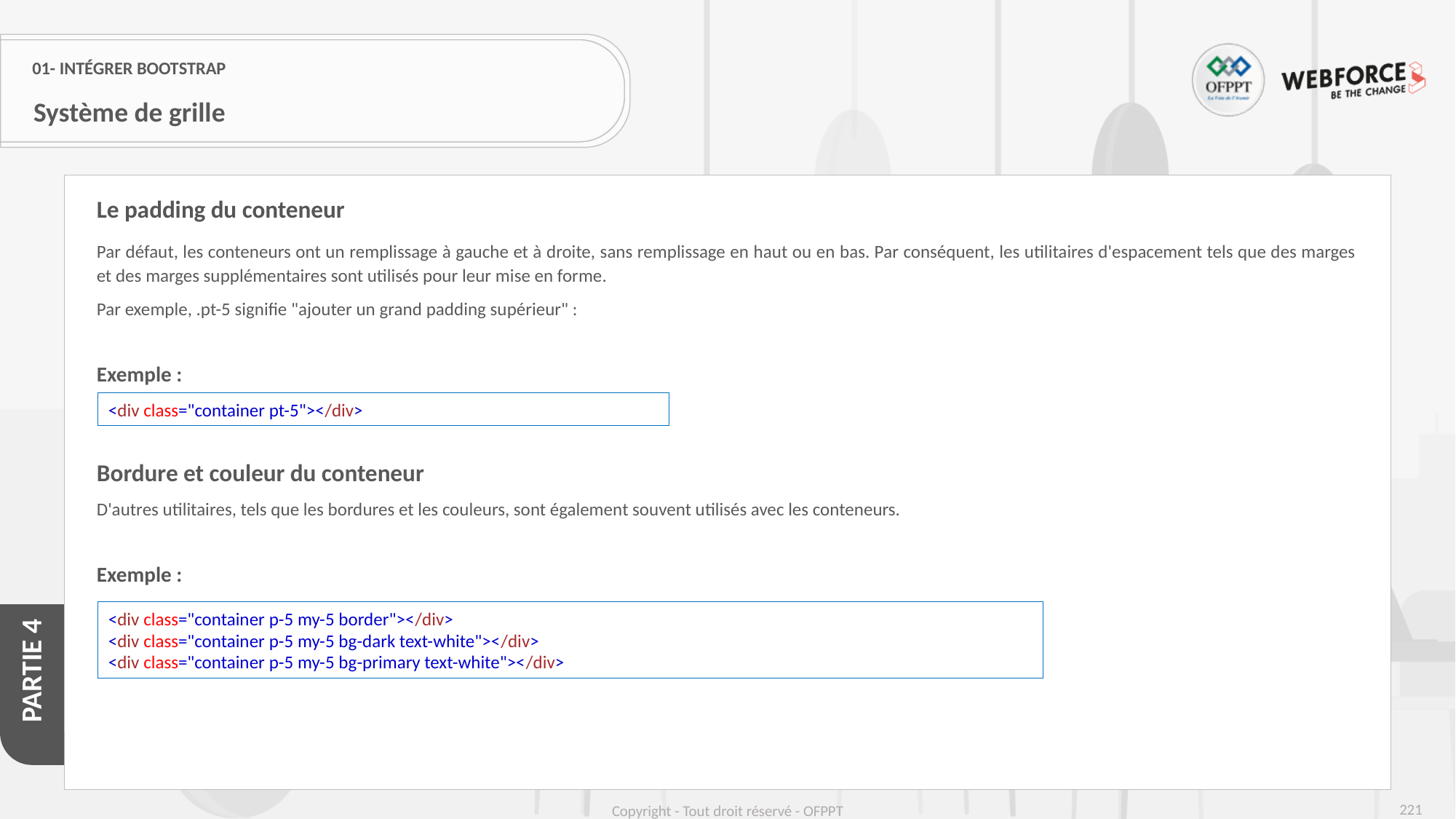

# 01- Intégrer Bootstrap
Système de grille

Le padding du conteneur

Par défaut, les conteneurs ont un remplissage à gauche et à droite, sans remplissage en haut ou en bas. Par conséquent, les utilitaires d'espacement tels que des marges et des marges supplémentaires sont utilisés pour leur mise en forme.
Par exemple, .pt-5 signifie "ajouter un grand padding supérieur" :

Exemple :

Bordure et couleur du conteneur
D'autres utilitaires, tels que les bordures et les couleurs, sont également souvent utilisés avec les conteneurs.

Exemple :

<div class="container pt-5"></div>
<div class="container p-5 my-5 border"></div>
<div class="container p-5 my-5 bg-dark text-white"></div>
<div class="container p-5 my-5 bg-primary text-white"></div>